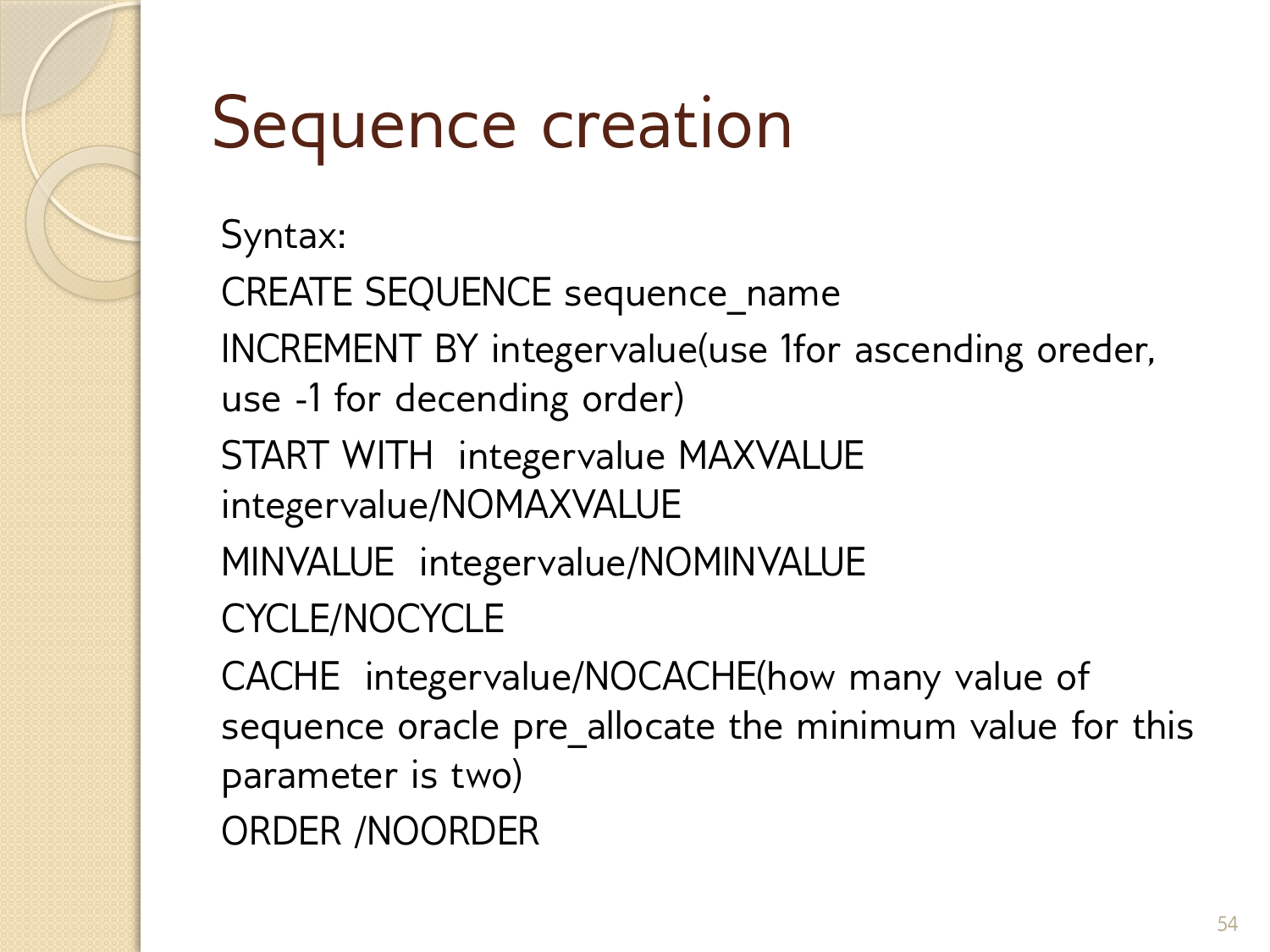

# Sequence creation
Syntax:
CREATE SEQUENCE sequence_name
INCREMENT BY integervalue(use 1for ascending oreder, use -1 for decending order)
START WITH  integervalue MAXVALUE  integervalue/NOMAXVALUE
MINVALUE  integervalue/NOMINVALUE
CYCLE/NOCYCLE
CACHE  integervalue/NOCACHE(how many value of sequence oracle pre_allocate the minimum value for this parameter is two)
ORDER /NOORDER

54